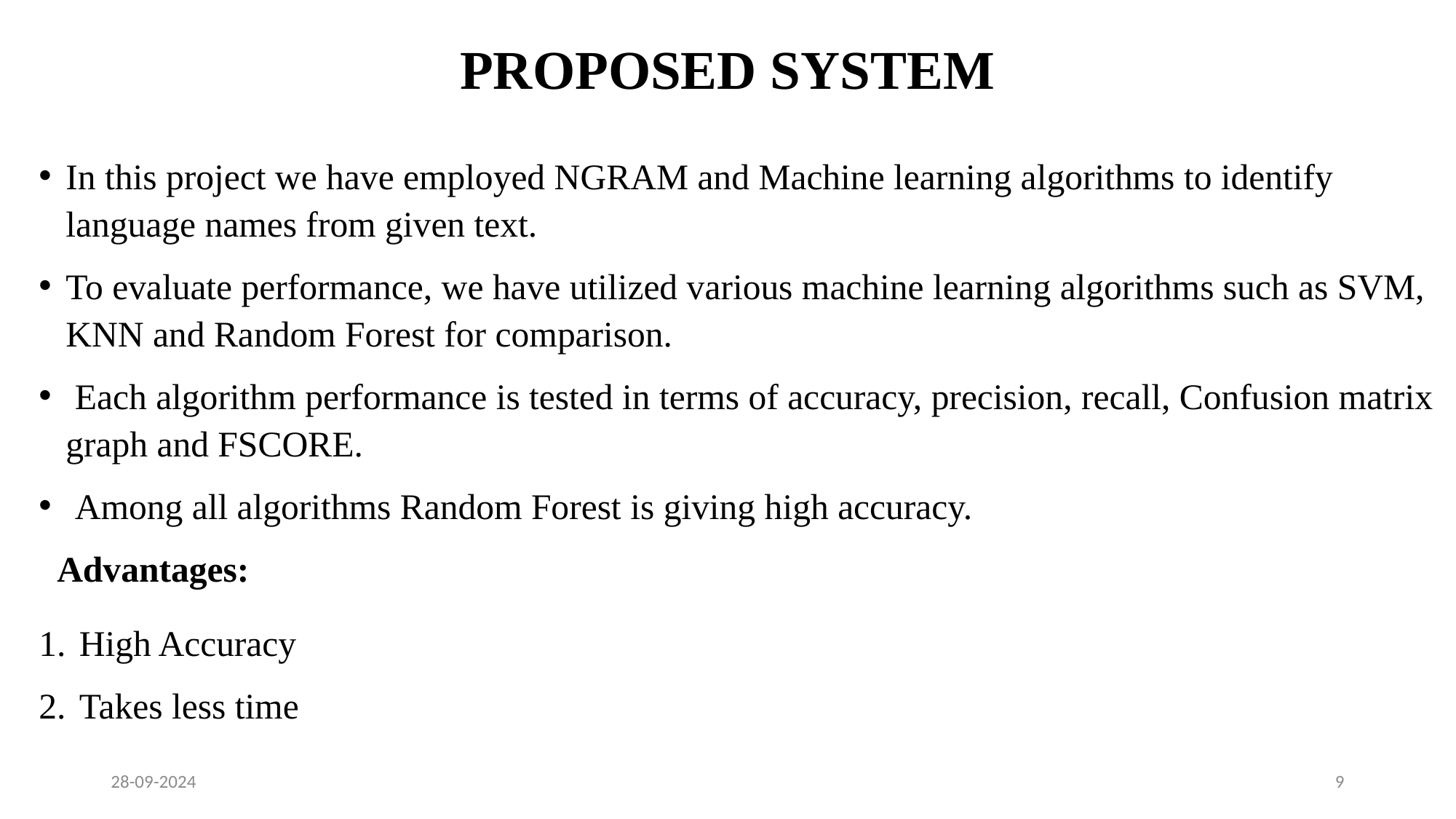

# PROPOSED SYSTEM
In this project we have employed NGRAM and Machine learning algorithms to identify language names from given text.
To evaluate performance, we have utilized various machine learning algorithms such as SVM, KNN and Random Forest for comparison.
 Each algorithm performance is tested in terms of accuracy, precision, recall, Confusion matrix graph and FSCORE.
 Among all algorithms Random Forest is giving high accuracy.
  Advantages:
High Accuracy
Takes less time

28-09-2024
9